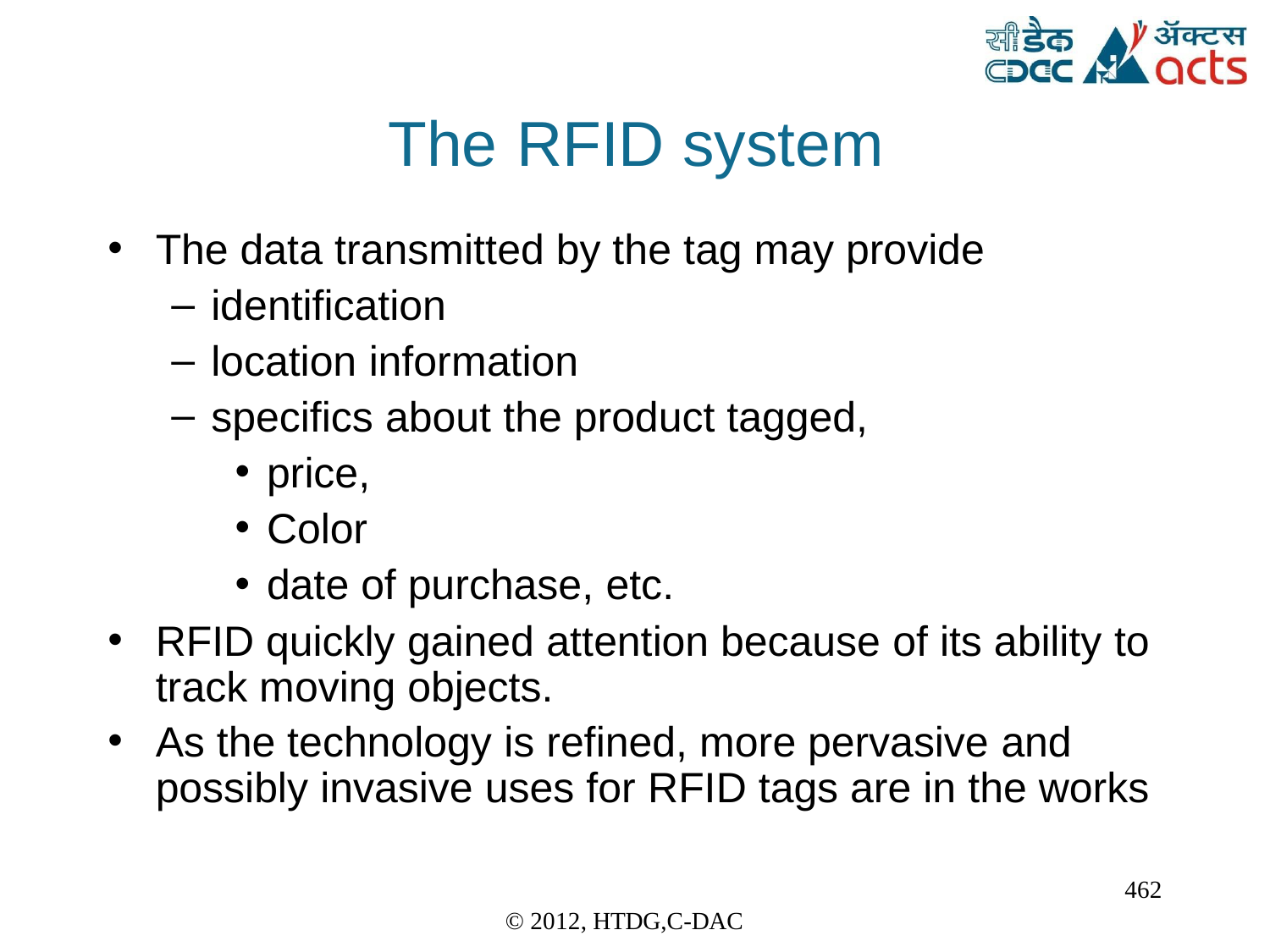

The	RFID	system
The data transmitted by the tag may provide
identification
location information
specifics about the product tagged,
price,
Color
date of purchase, etc.

RFID quickly gained attention because of its ability to track moving objects.
As the technology is refined, more pervasive and
possibly invasive uses for RFID tags are in the works
462
© 2012, HTDG,C-DAC